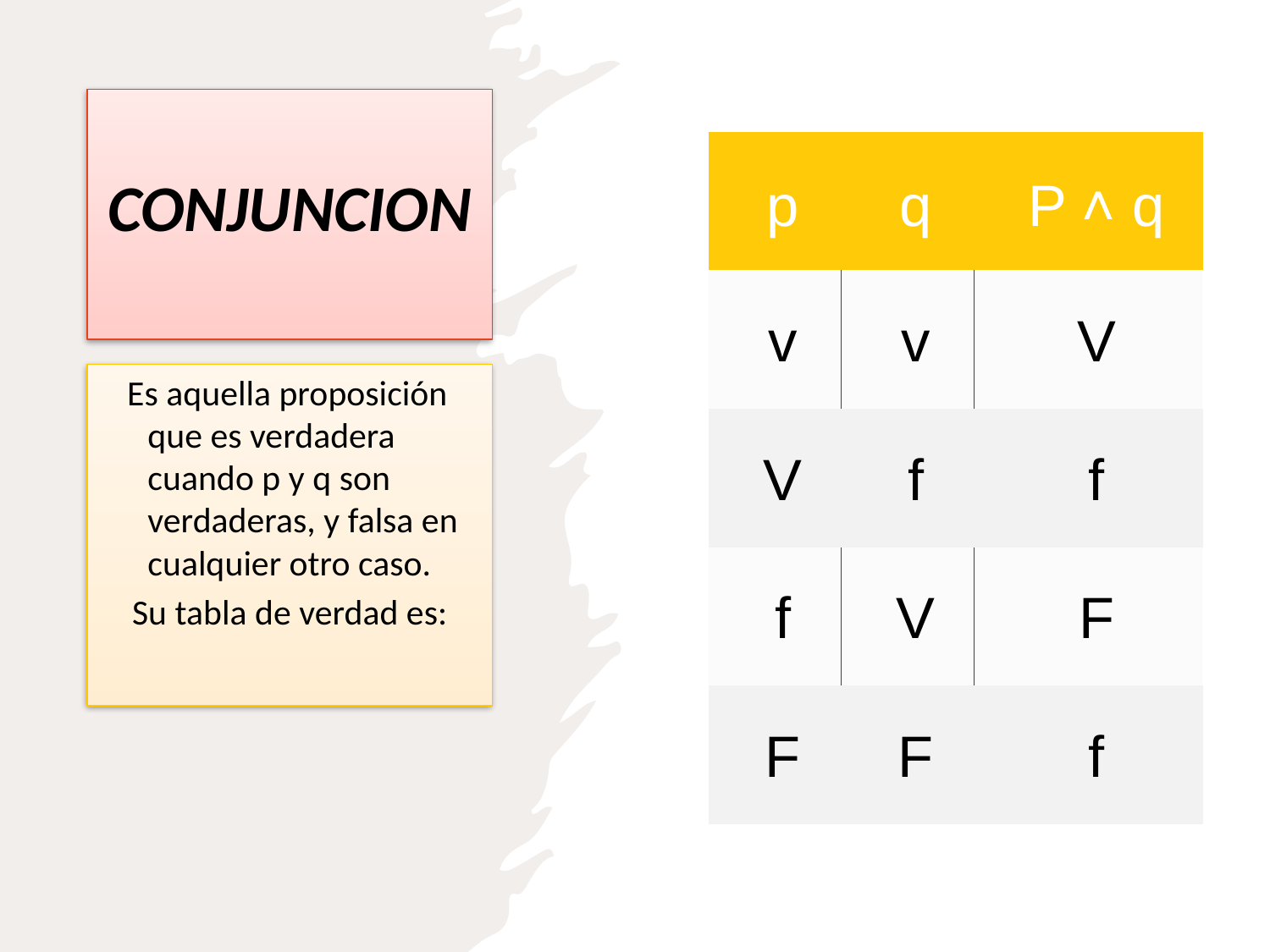

# CONJUNCION
| p | q | P ˄ q |
| --- | --- | --- |
| v | v | V |
| V | f | f |
| f | V | F |
| F | F | f |
    Es aquella proposición que es verdadera cuando p y q son verdaderas, y falsa en cualquier otro caso.
    Su tabla de verdad es: